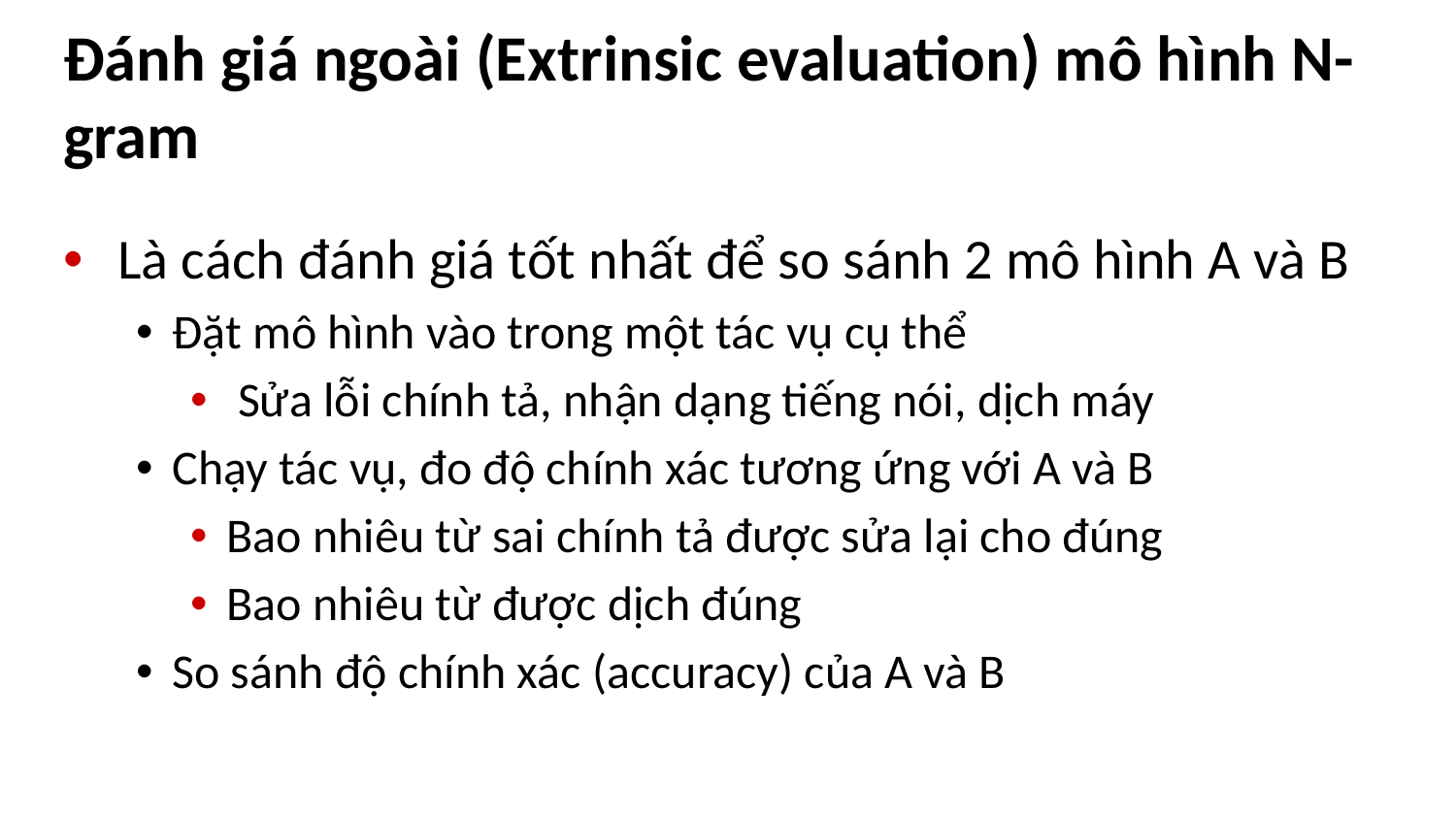

# Đánh giá ngoài (Extrinsic evaluation) mô hình N-gram
Là cách đánh giá tốt nhất để so sánh 2 mô hình A và B
Đặt mô hình vào trong một tác vụ cụ thể
 Sửa lỗi chính tả, nhận dạng tiếng nói, dịch máy
Chạy tác vụ, đo độ chính xác tương ứng với A và B
Bao nhiêu từ sai chính tả được sửa lại cho đúng
Bao nhiêu từ được dịch đúng
So sánh độ chính xác (accuracy) của A và B